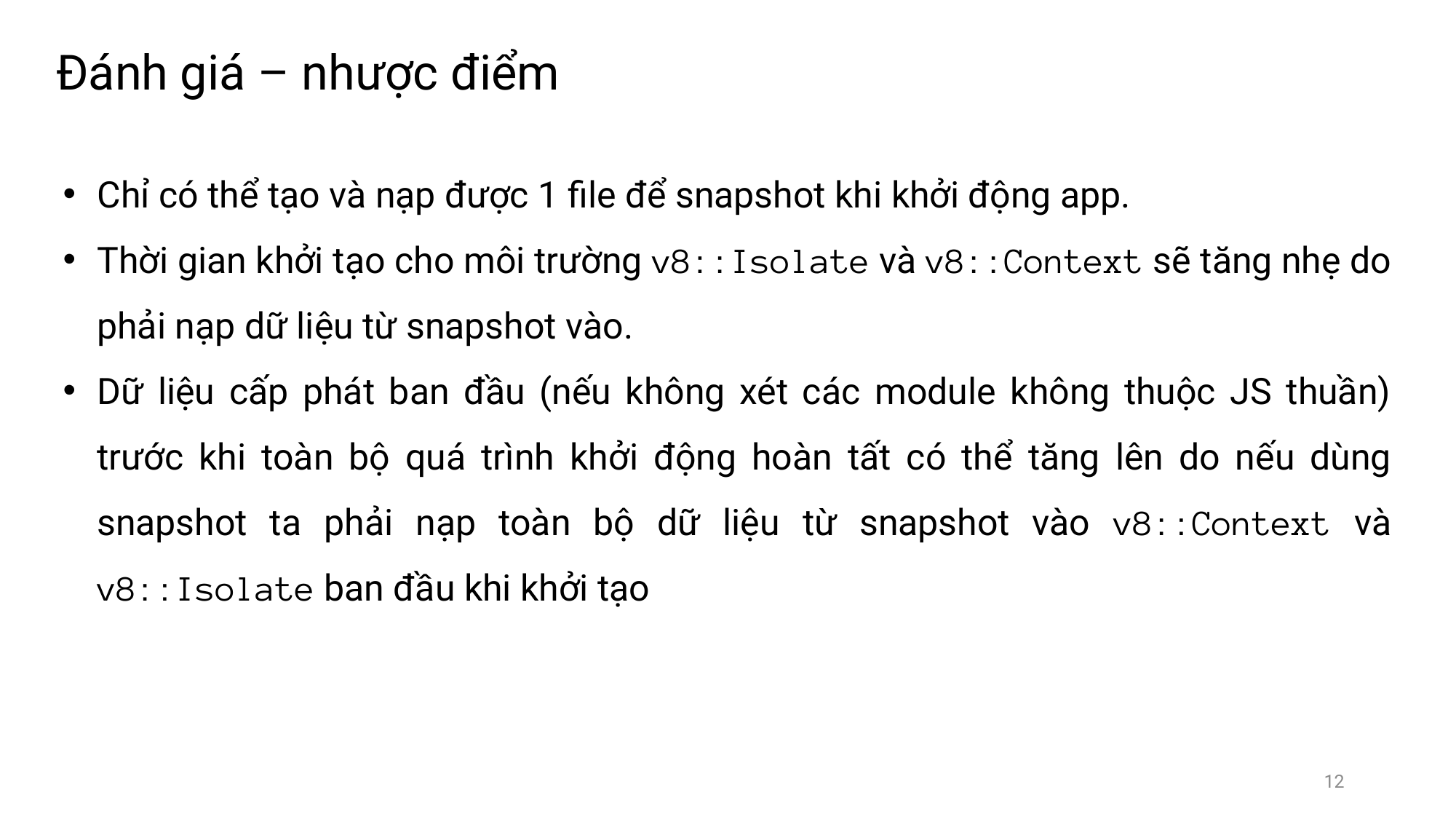

Đánh giá – nhược điểm
Chỉ có thể tạo và nạp được 1 file để snapshot khi khởi động app.
Thời gian khởi tạo cho môi trường v8::Isolate và v8::Context sẽ tăng nhẹ do phải nạp dữ liệu từ snapshot vào.
Dữ liệu cấp phát ban đầu (nếu không xét các module không thuộc JS thuần) trước khi toàn bộ quá trình khởi động hoàn tất có thể tăng lên do nếu dùng snapshot ta phải nạp toàn bộ dữ liệu từ snapshot vào v8::Context và v8::Isolate ban đầu khi khởi tạo
12